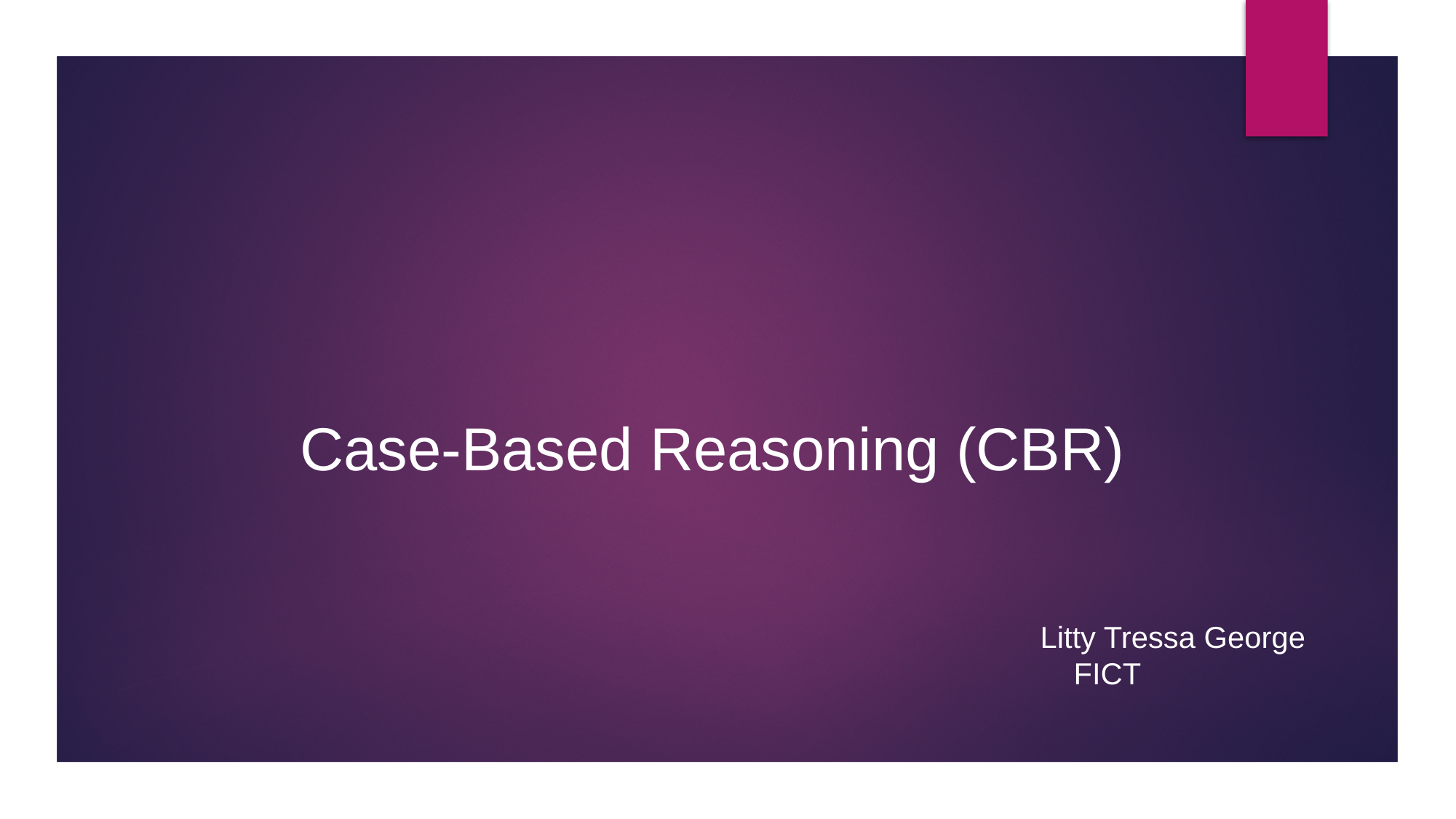

Case-Based Reasoning (CBR)
Litty Tressa George
    FICT